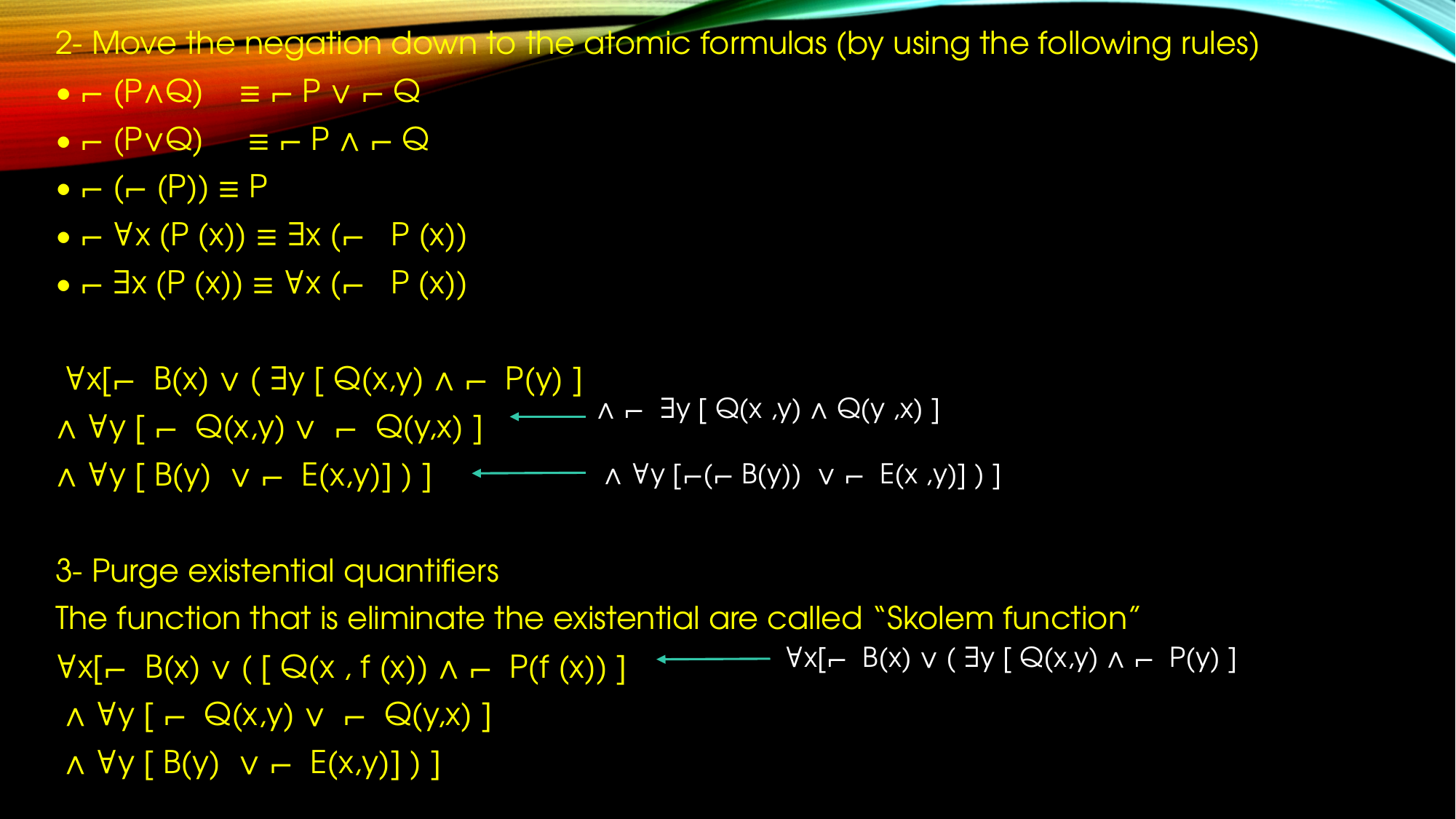

2- Move the negation down to the atomic formulas (by using the following rules)
• ⌐ (P∧Q)    ≡ ⌐ P ∨ ⌐ Q
• ⌐ (P∨Q)     ≡ ⌐ P ∧ ⌐ Q
• ⌐ (⌐ (P)) ≡ P
• ⌐ ∀x (P (x)) ≡ ∃x (⌐   P (x))
• ⌐ ∃x (P (x)) ≡ ∀x (⌐   P (x))

 ∀x[⌐  B(x) ∨ ( ∃y [ Q(x,y) ∧ ⌐  P(y) ]
∧ ∀y [ ⌐  Q(x,y) ∨  ⌐  Q(y,x) ]
∧ ∀y [ B(y)  ∨ ⌐  E(x,y)] ) ]

3- Purge existential quantifiers
The function that is eliminate the existential are called “Skolem function”
∀x[⌐  B(x) ∨ ( [ Q(x , f (x)) ∧ ⌐  P(f (x)) ]
 ∧ ∀y [ ⌐  Q(x,y) ∨  ⌐  Q(y,x) ]
 ∧ ∀y [ B(y)  ∨ ⌐  E(x,y)] ) ]

∧ ⌐  ∃y [ Q(x ,y) ∧ Q(y ,x) ]

 ∧ ∀y [⌐(⌐ B(y))  ∨ ⌐  E(x ,y)] ) ]
∀x[⌐  B(x) ∨ ( ∃y [ Q(x,y) ∧ ⌐  P(y) ]